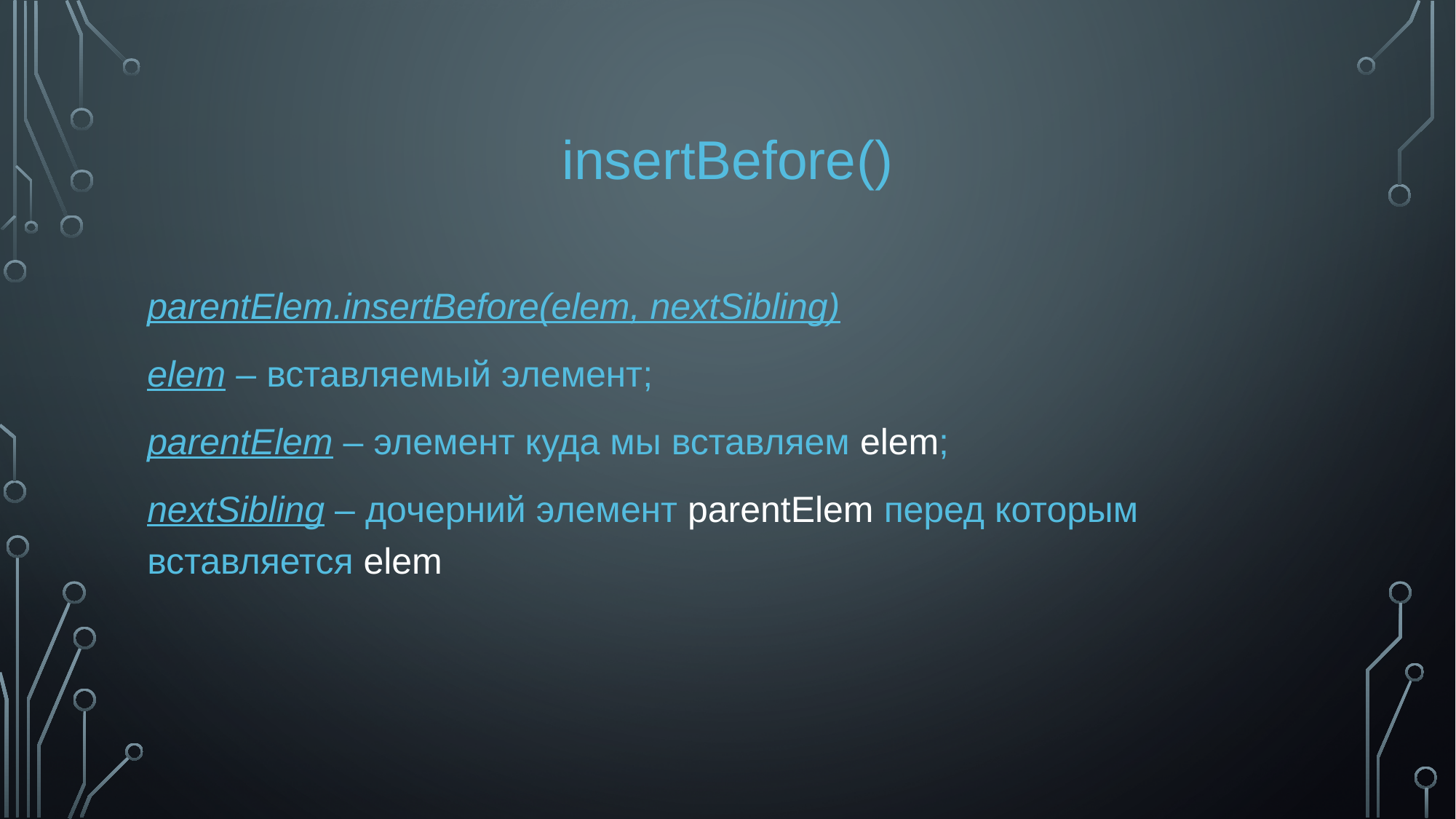

# insertBefore()
parentElem.insertBefore(elem, nextSibling)
elem – вставляемый элемент;
parentElem – элемент куда мы вставляем elem;
nextSibling – дочерний элемент parentElem перед которым вставляется elem